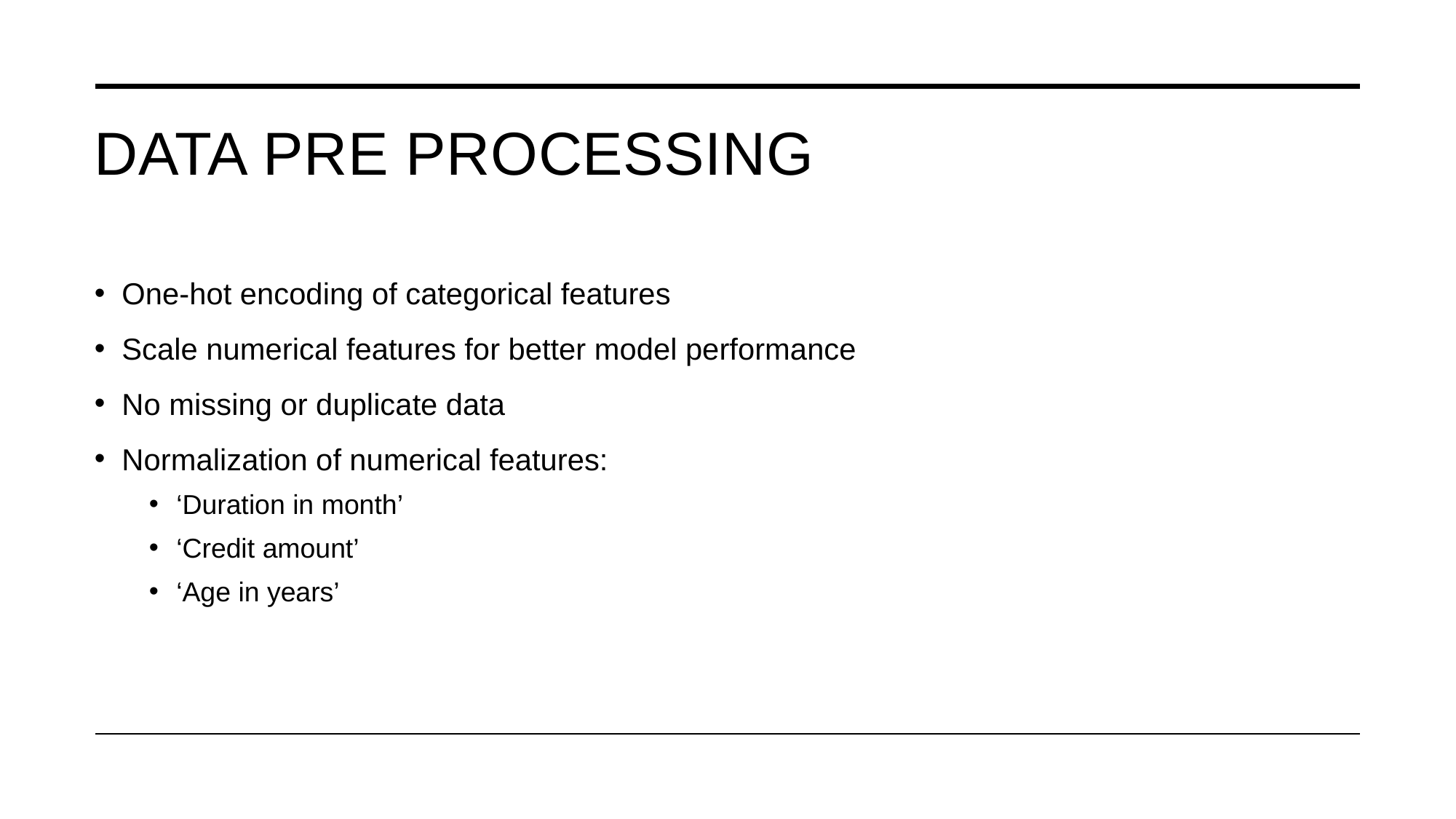

# Data Pre Processing
One-hot encoding of categorical features
Scale numerical features for better model performance
No missing or duplicate data
Normalization of numerical features:
‘Duration in month’
‘Credit amount’
‘Age in years’